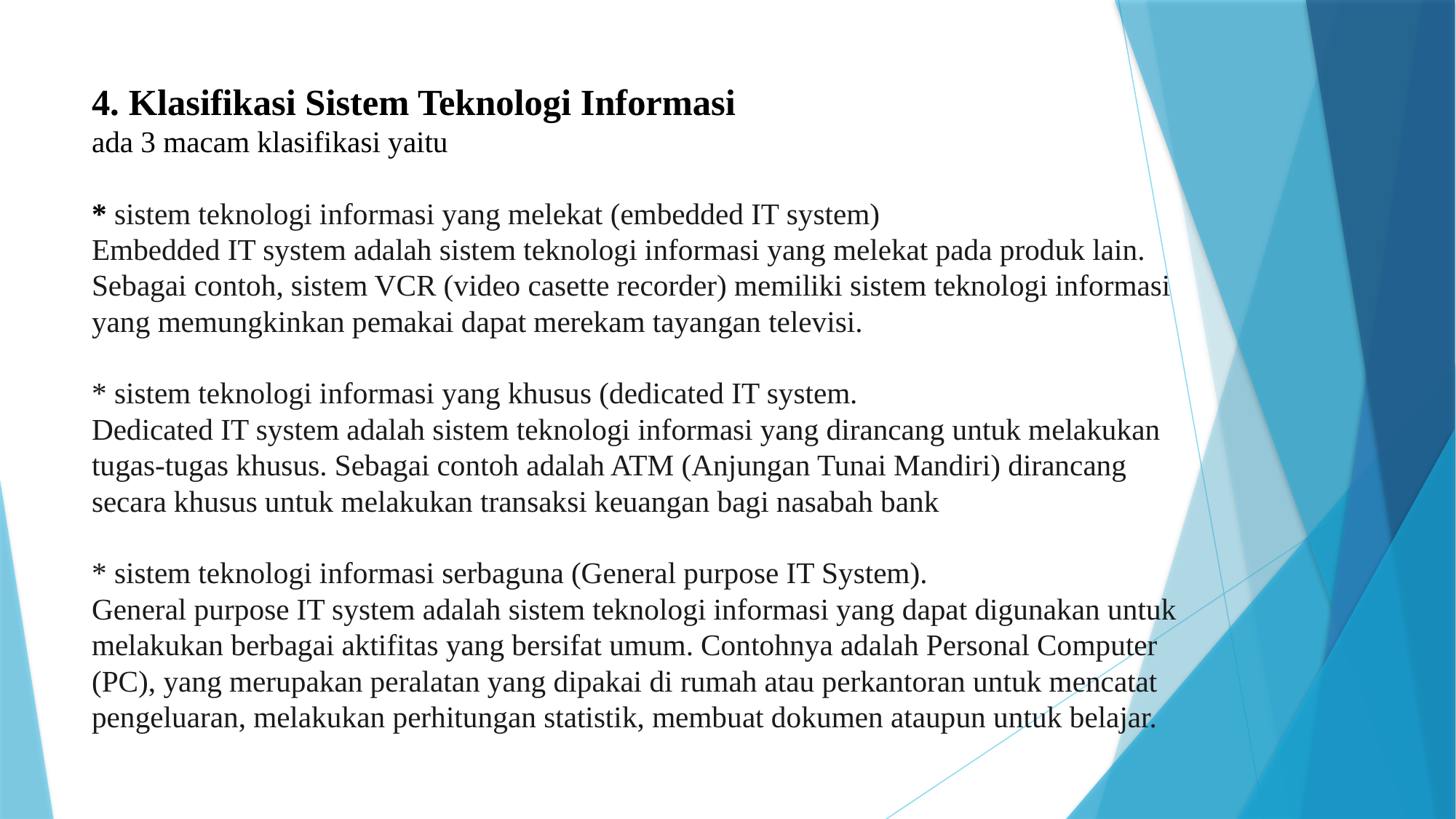

# 4. Klasifikasi Sistem Teknologi Informasi ada 3 macam klasifikasi yaitu * sistem teknologi informasi yang melekat (embedded IT system) Embedded IT system adalah sistem teknologi informasi yang melekat pada produk lain. Sebagai contoh, sistem VCR (video casette recorder) memiliki sistem teknologi informasi yang memungkinkan pemakai dapat merekam tayangan televisi. * sistem teknologi informasi yang khusus (dedicated IT system. Dedicated IT system adalah sistem teknologi informasi yang dirancang untuk melakukan tugas-tugas khusus. Sebagai contoh adalah ATM (Anjungan Tunai Mandiri) dirancang secara khusus untuk melakukan transaksi keuangan bagi nasabah bank * sistem teknologi informasi serbaguna (General purpose IT System). General purpose IT system adalah sistem teknologi informasi yang dapat digunakan untuk melakukan berbagai aktifitas yang bersifat umum. Contohnya adalah Personal Computer (PC), yang merupakan peralatan yang dipakai di rumah atau perkantoran untuk mencatat pengeluaran, melakukan perhitungan statistik, membuat dokumen ataupun untuk belajar.